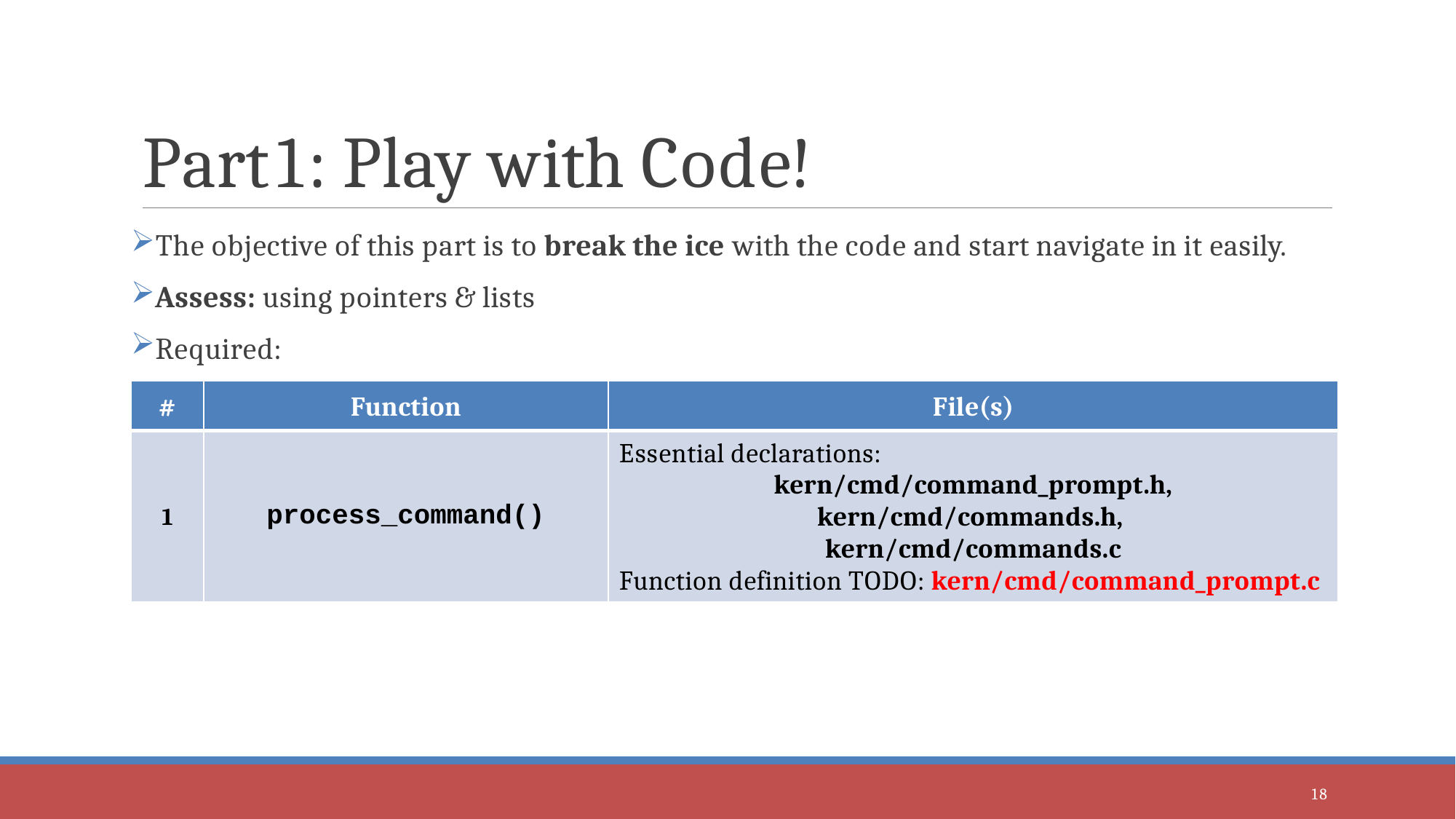

# Part1: Play with Code!
The objective of this part is to break the ice with the code and start navigate in it easily.
Assess: using pointers & lists
Required:

| # | Function | File(s) |
| --- | --- | --- |
| 1 | process\_command() | Essential declarations: kern/cmd/command\_prompt.h, kern/cmd/commands.h, kern/cmd/commands.c Function definition TODO: kern/cmd/command\_prompt.c |
18